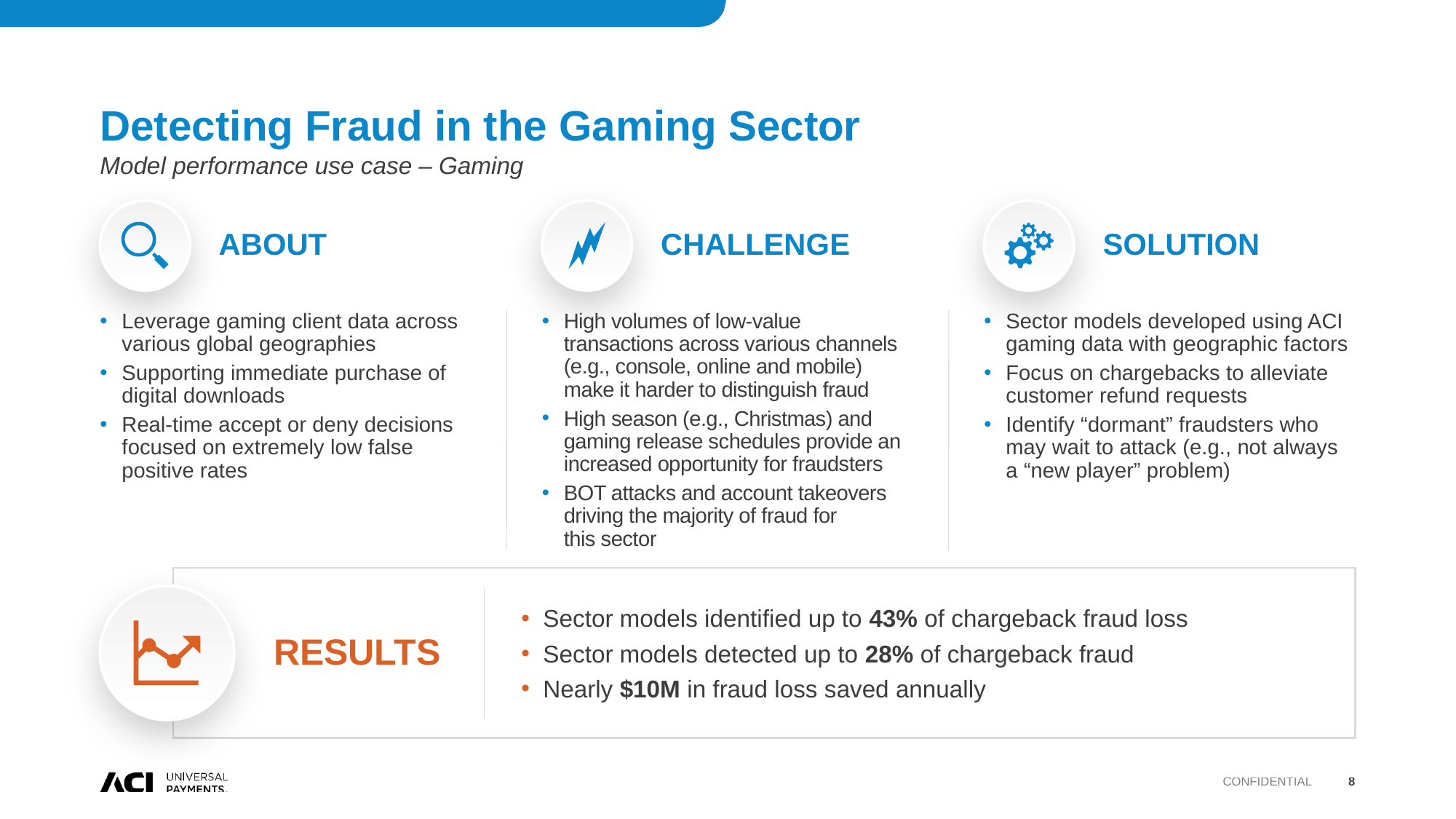

# Detecting Fraud in the Gaming Sector
Model performance use case – Gaming

CHALLENGE

SOLUTION
ABOUT
Leverage gaming client data across various global geographies
Supporting immediate purchase of digital downloads
Real-time accept or deny decisions focused on extremely low false positive rates
High volumes of low-value transactions across various channels (e.g., console, online and mobile) make it harder to distinguish fraud
High season (e.g., Christmas) and gaming release schedules provide an increased opportunity for fraudsters
BOT attacks and account takeovers driving the majority of fraud for
this sector
Sector models developed using ACI gaming data with geographic factors
Focus on chargebacks to alleviate customer refund requests
Identify “dormant” fraudsters who may wait to attack (e.g., not always
a “new player” problem)

Sector models identified up to 43% of chargeback fraud loss
Sector models detected up to 28% of chargeback fraud
Nearly $10M in fraud loss saved annually
RESULTS
Confidential
8